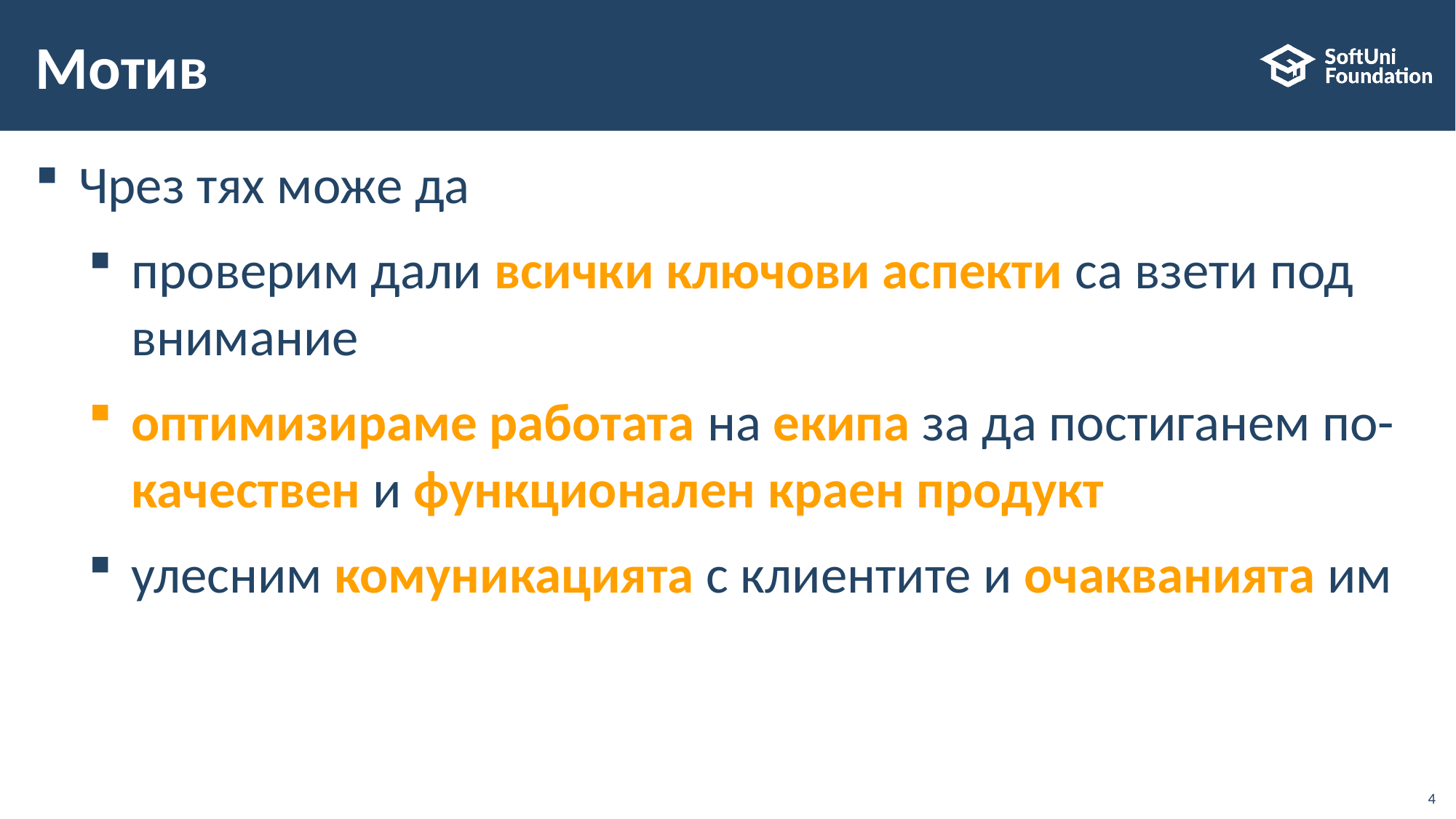

# Мотив
Чрез тях може да
проверим дали всички ключови аспекти са взети под внимание
оптимизираме работата на екипа за да постиганем по- качествен и функционален краен продукт
улесним комуникацията с клиентите и очакванията им
4